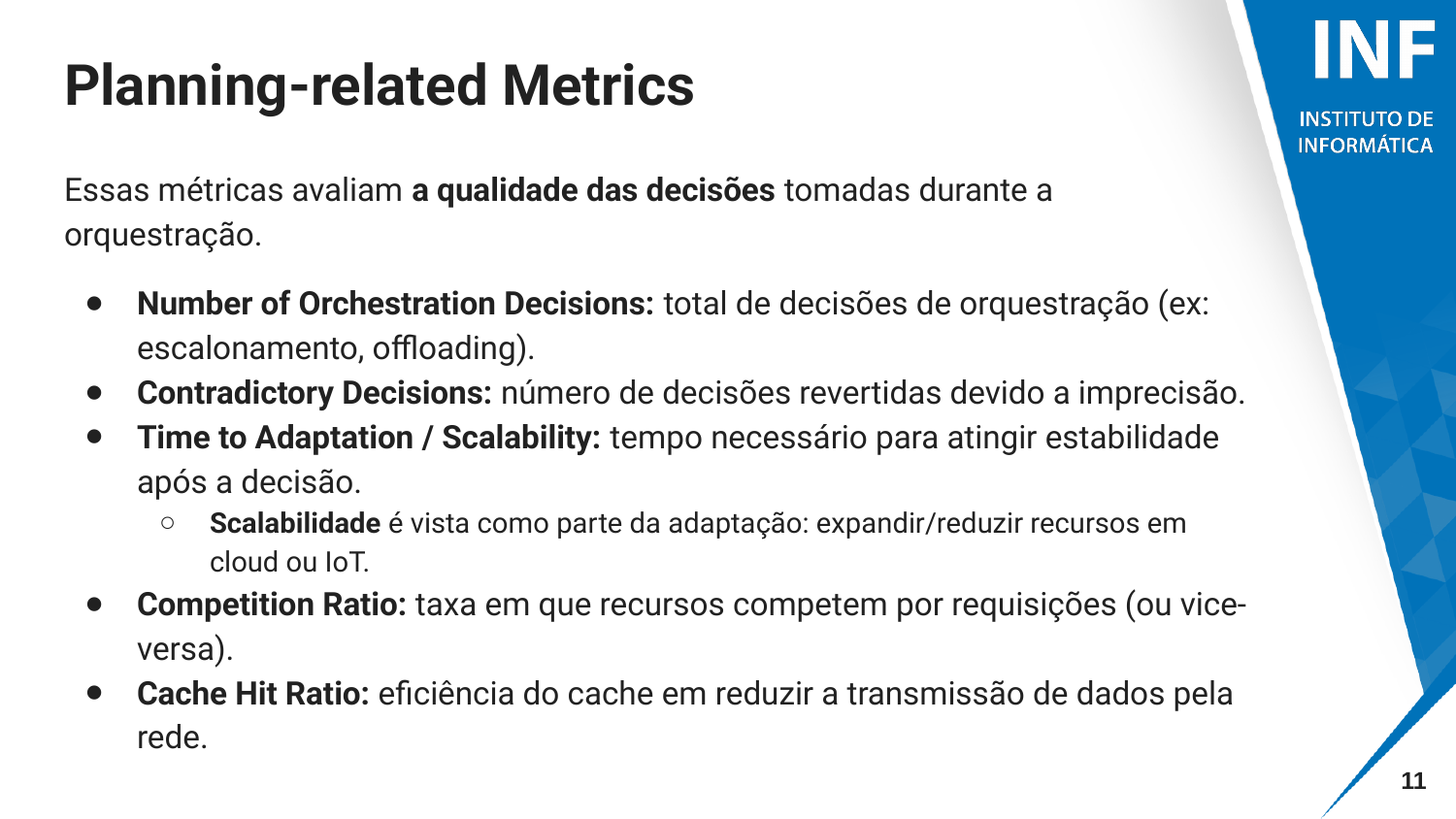

# Planning-related Metrics
Essas métricas avaliam a qualidade das decisões tomadas durante a orquestração.
Number of Orchestration Decisions: total de decisões de orquestração (ex: escalonamento, offloading).
Contradictory Decisions: número de decisões revertidas devido a imprecisão.
Time to Adaptation / Scalability: tempo necessário para atingir estabilidade após a decisão.
Scalabilidade é vista como parte da adaptação: expandir/reduzir recursos em cloud ou IoT.
Competition Ratio: taxa em que recursos competem por requisições (ou vice-versa).
Cache Hit Ratio: eficiência do cache em reduzir a transmissão de dados pela rede.

11